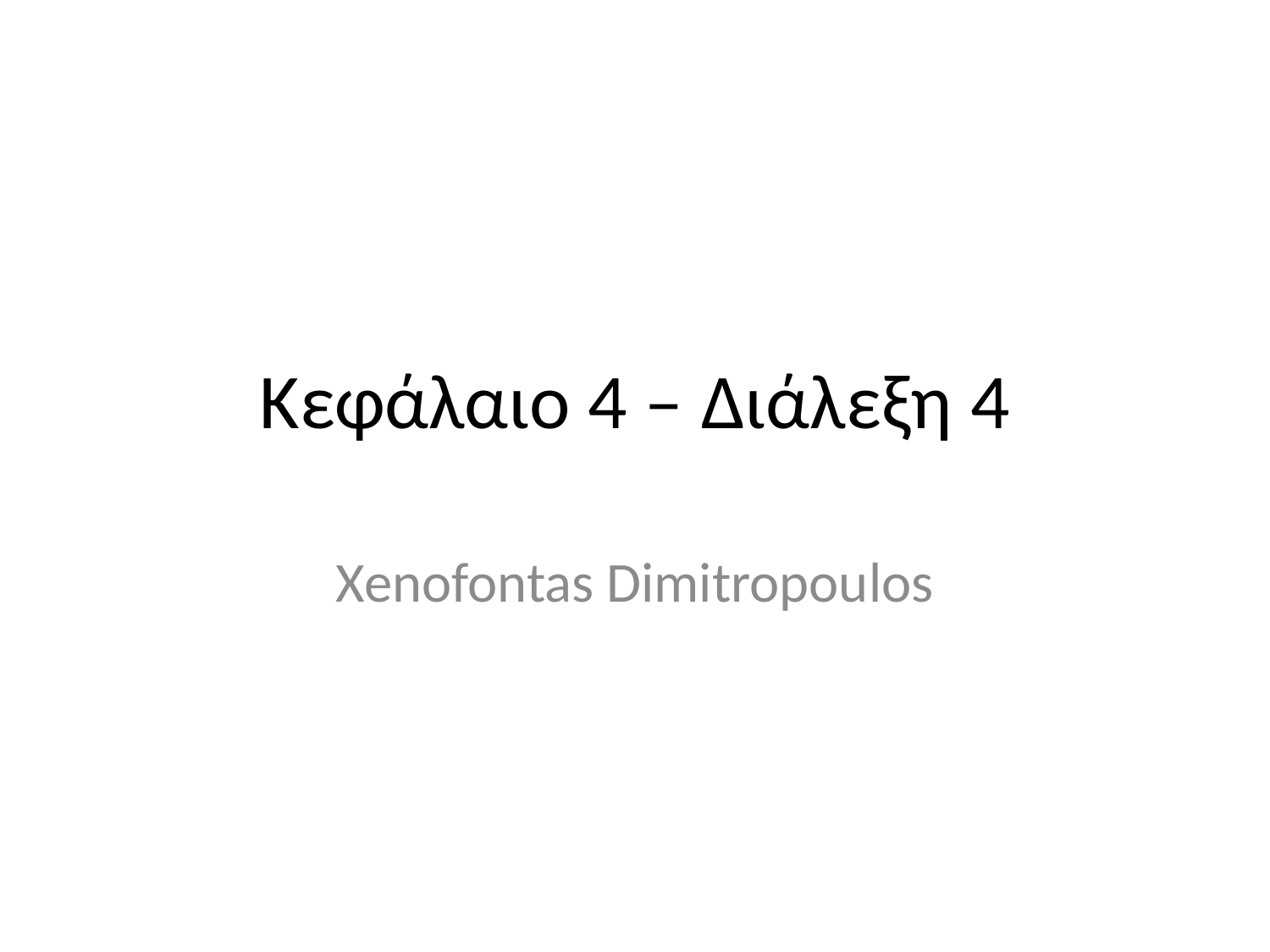

# Κεφάλαιο 4 – Διάλεξη 4
Xenofontas Dimitropoulos